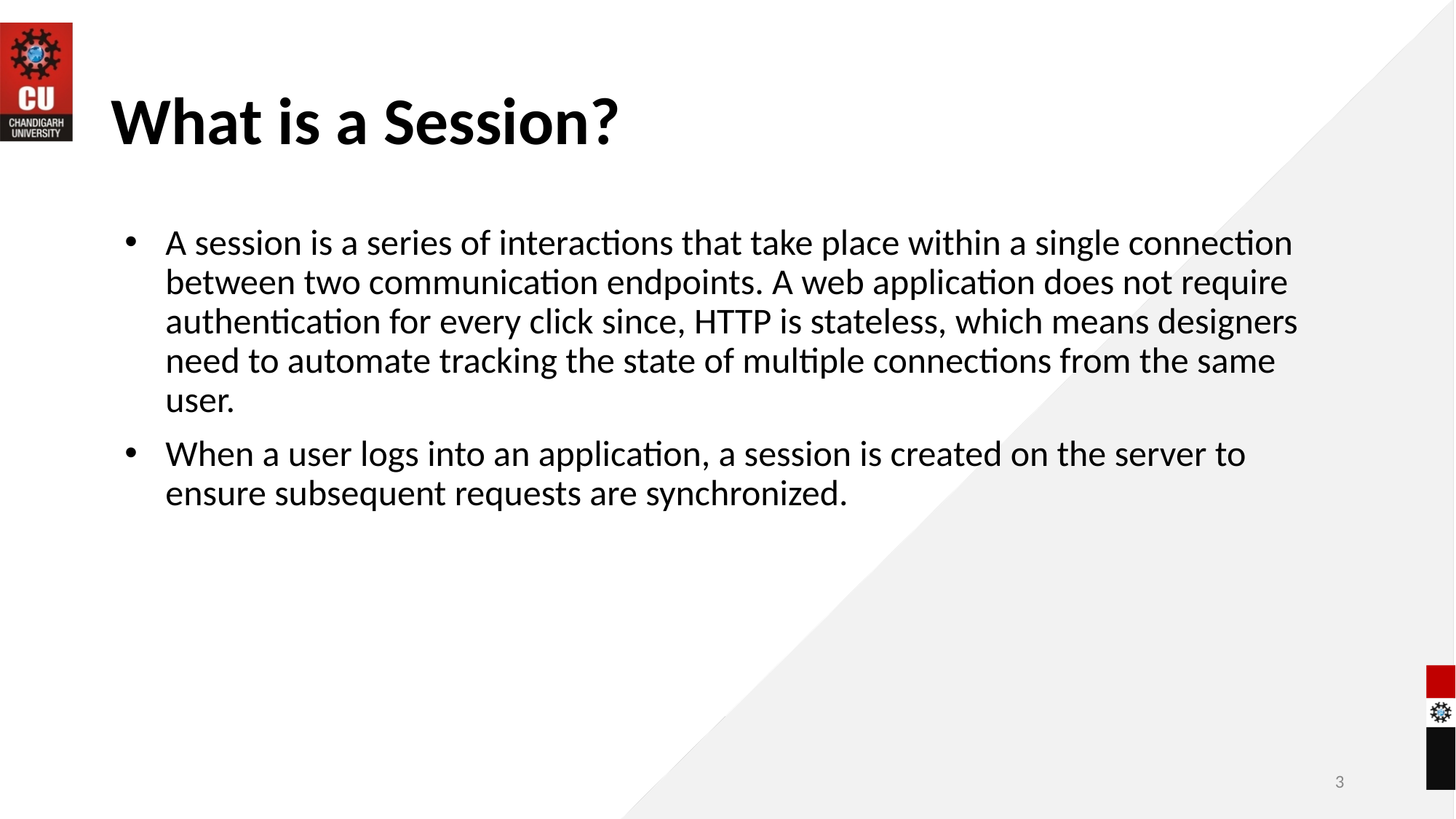

# What is a Session?
A session is a series of interactions that take place within a single connection between two communication endpoints. A web application does not require authentication for every click since, HTTP is stateless, which means designers need to automate tracking the state of multiple connections from the same user.
When a user logs into an application, a session is created on the server to ensure subsequent requests are synchronized.
3